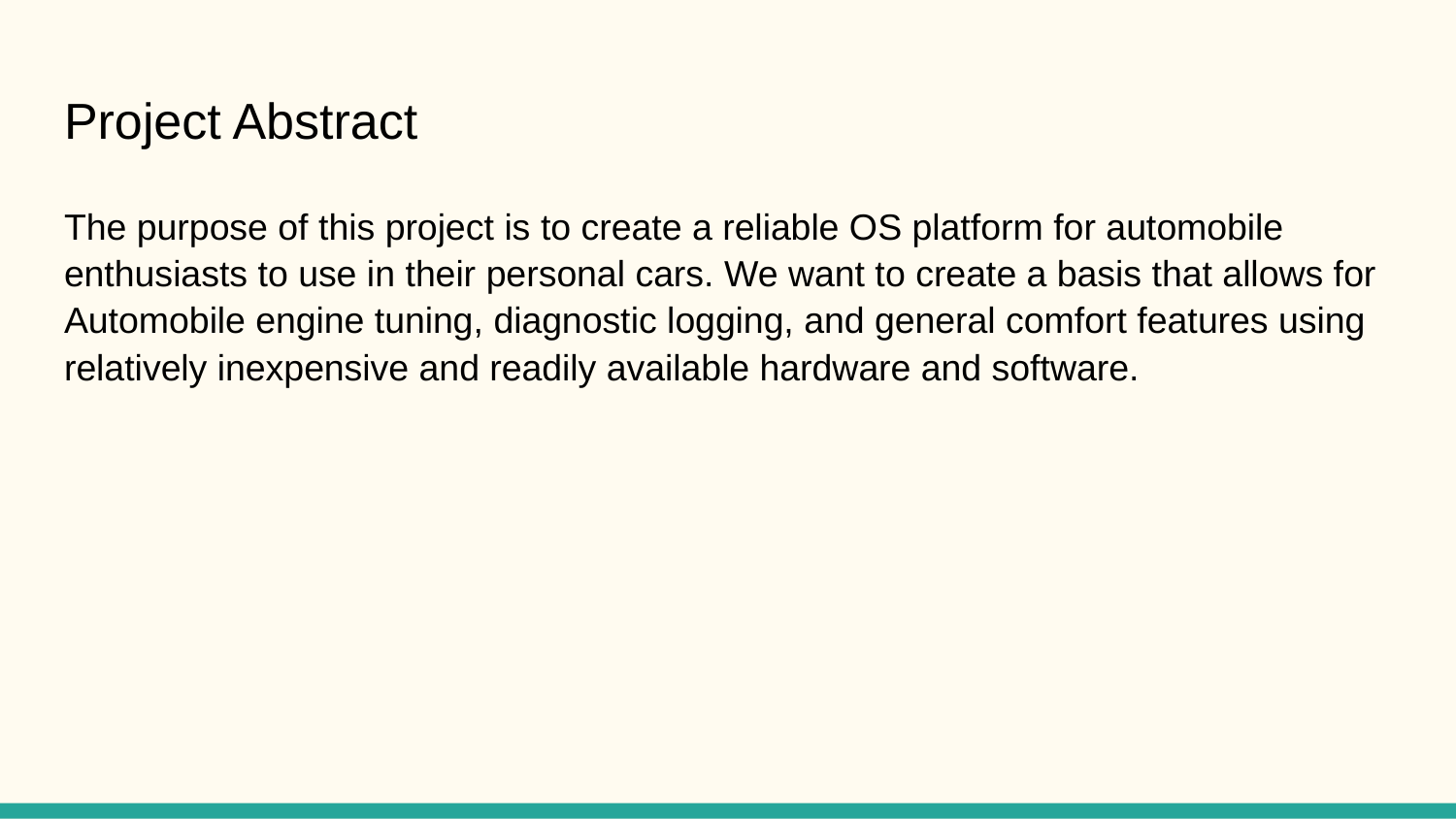

# Project Abstract
The purpose of this project is to create a reliable OS platform for automobile enthusiasts to use in their personal cars. We want to create a basis that allows for Automobile engine tuning, diagnostic logging, and general comfort features using relatively inexpensive and readily available hardware and software.